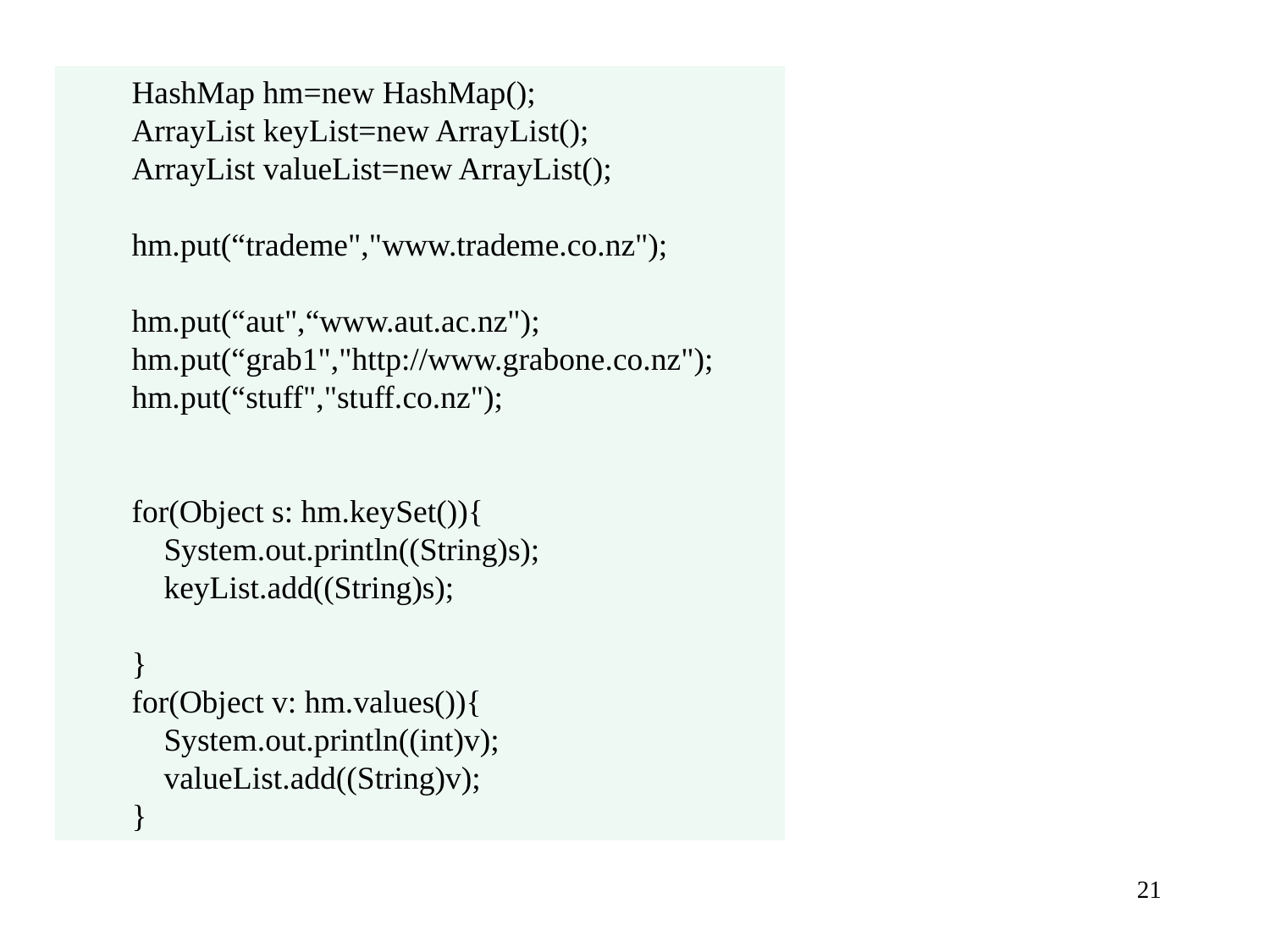

HashMap hm=new HashMap();
        ArrayList keyList=new ArrayList();
        ArrayList valueList=new ArrayList();

        hm.put(“trademe","www.trademe.co.nz");
        hm.put(“aut",“www.aut.ac.nz");
        hm.put(“grab1","http://www.grabone.co.nz");
        hm.put(“stuff","stuff.co.nz");

        for(Object s: hm.keySet()){
            System.out.println((String)s);
            keyList.add((String)s);

        }
        for(Object v: hm.values()){
            System.out.println((int)v);
            valueList.add((String)v);
        }
21